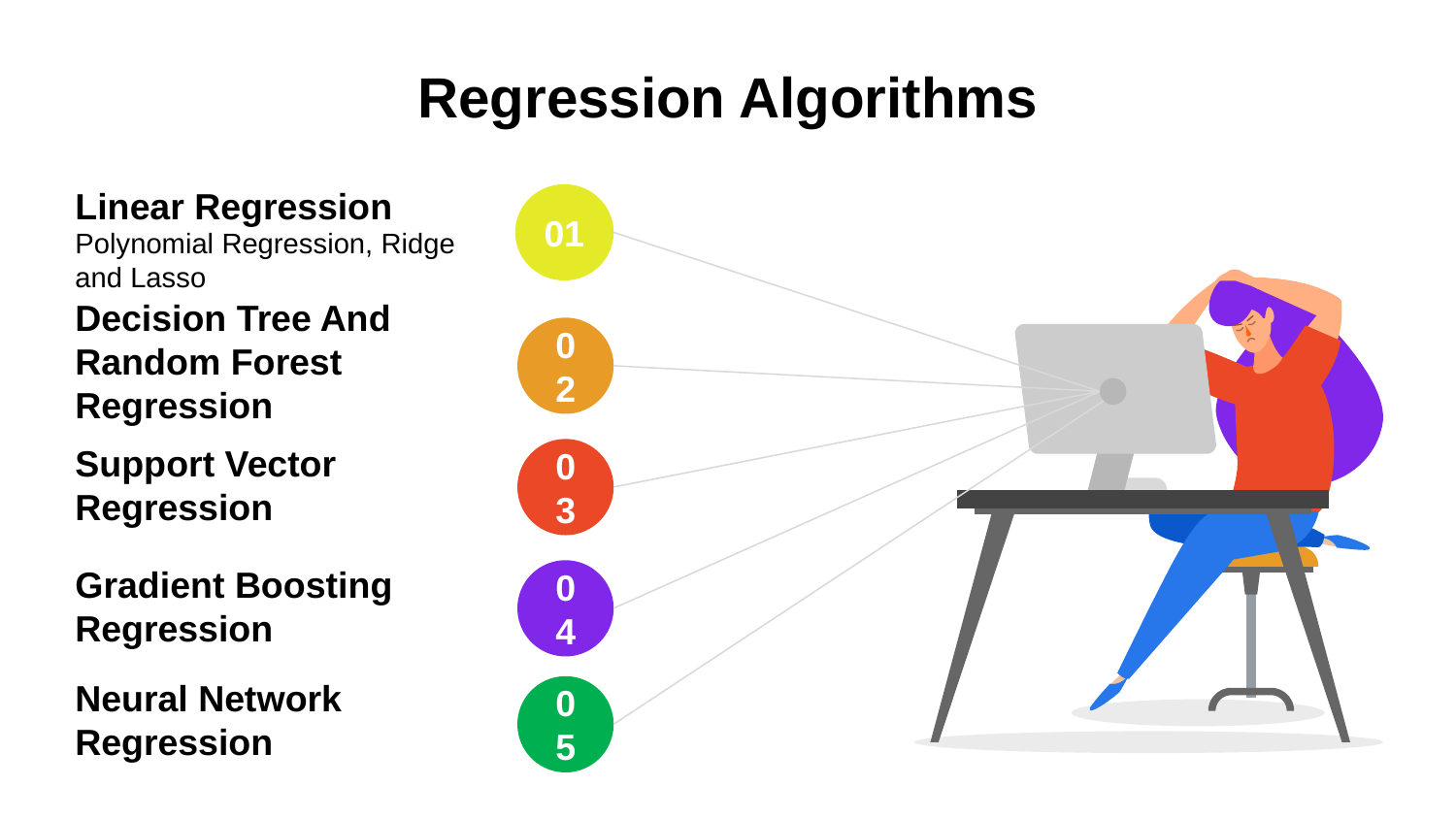

# Regression Algorithms
Linear Regression
01
Polynomial Regression, Ridge and Lasso

Decision Tree And Random Forest Regression
02

03
Support Vector Regression
04
Gradient Boosting Regression
05
Neural Network Regression